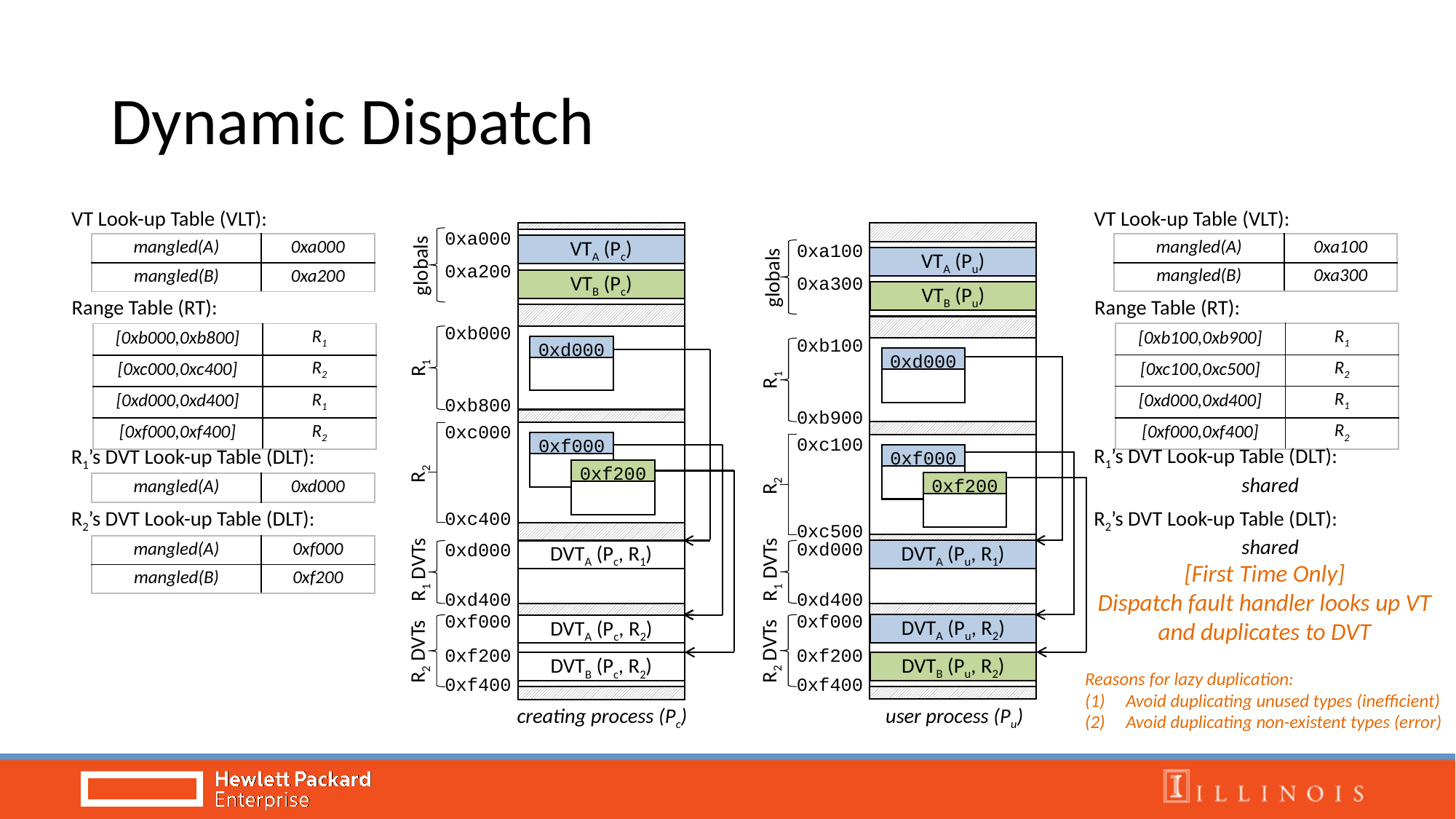

# Dynamic Dispatch
VT Look-up Table (VLT):
VT Look-up Table (VLT):

0xa000

| mangled(A) | 0xa100 |
| --- | --- |
| mangled(B) | 0xa300 |
| mangled(A) | 0xa000 |
| --- | --- |
| mangled(B) | 0xa200 |
VTA (Pc)
0xa100

VTA (Pu)
globals
0xa200
globals
VTB (Pc)
0xa300
VTB (Pu)
Range Table (RT):
Range Table (RT):
0xb000
| [0xb100,0xb900] | R1 |
| --- | --- |
| [0xc100,0xc500] | R2 |
| [0xd000,0xd400] | R1 |
| [0xf000,0xf400] | R2 |
| [0xb000,0xb800] | R1 |
| --- | --- |
| [0xc000,0xc400] | R2 |
| [0xd000,0xd400] | R1 |
| [0xf000,0xf400] | R2 |

0xb100
0xd000

0xd000
R1

R1

0xb800
0xb900
0xc000

0xc100
0xf000

R1’s DVT Look-up Table (DLT):
	shared
R1’s DVT Look-up Table (DLT):
0xf000

R2
0xf200

R2
0xf200
| mangled(A) | 0xd000 |
| --- | --- |

R2’s DVT Look-up Table (DLT):
	shared
R2’s DVT Look-up Table (DLT):
0xc400
0xc500
0xd000

0xd400
R1 DVTs
DVTA (Pc, R1)
0xd000

0xd400
R1 DVTs
DVTA (Pc, R1)
| mangled(A) | 0xf000 |
| --- | --- |
| mangled(B) | 0xf200 |
DVTA (Pu, R1)
DVTA (Pu, R2)
DVTB (Pu, R2)
[First Time Only]
Dispatch fault handler looks up VT and duplicates to DVT

Reasons for lazy duplication:
Avoid duplicating unused types (inefficient)
Avoid duplicating non-existent types (error)
0xf000

DVTA (Pc, R2)
R2 DVTs
0xf200
DVTB (Pc, R2)
0xf400
0xf000

DVTA (Pc, R2)
R2 DVTs
0xf200
DVTB (Pc, R2)
0xf400
creating process (Pc)
user process (Pu)